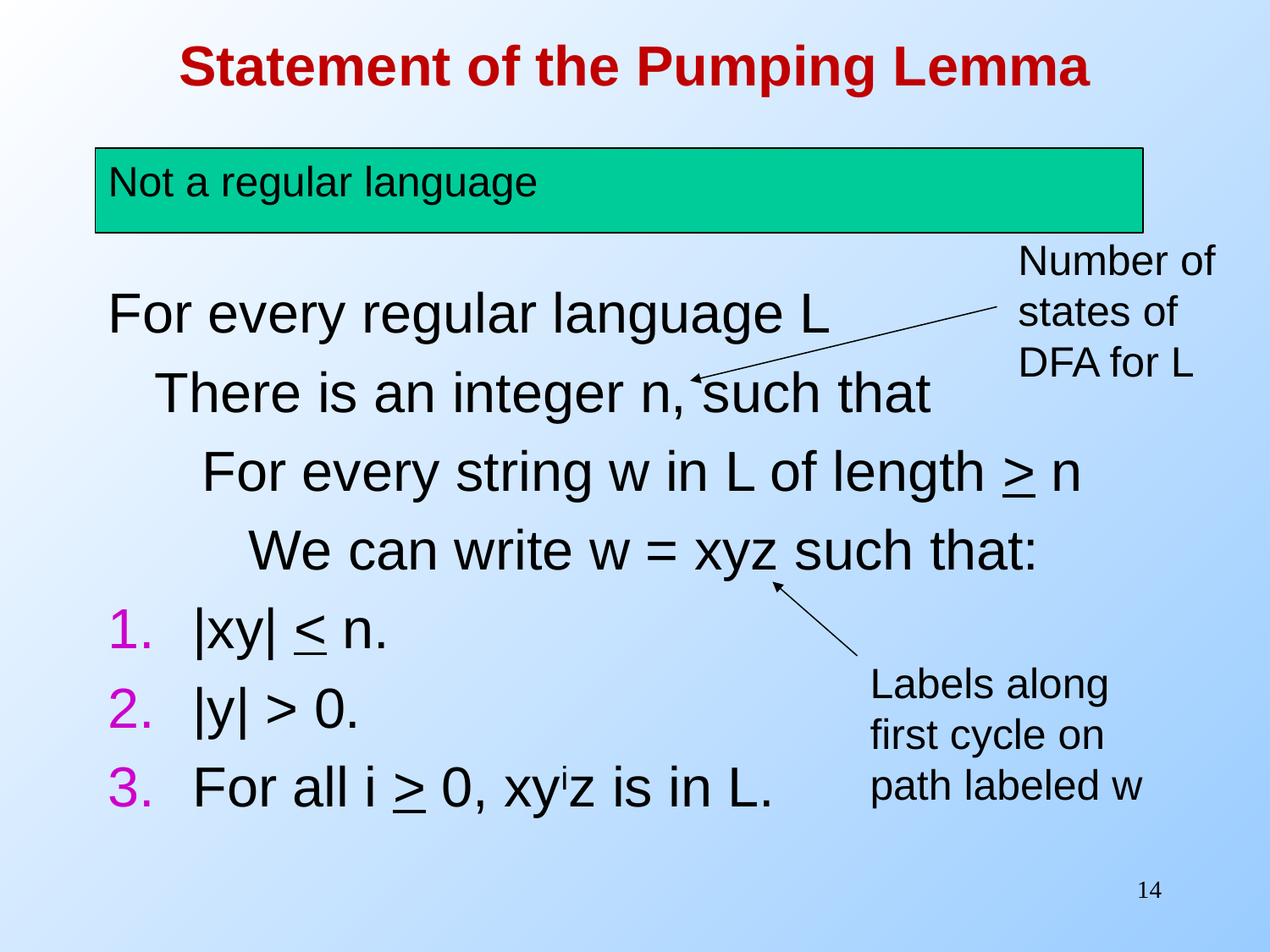

# Statement of the Pumping Lemma
Not a regular language
Number of
states of
DFA for L
For every regular language L
   There is an integer n, such that
      For every string w in L of length > n
         We can write w = xyz such that:
|xy| < n.
|y| > 0.
For all i > 0, xyiz is in L.
Labels along
first cycle on
path labeled w
14